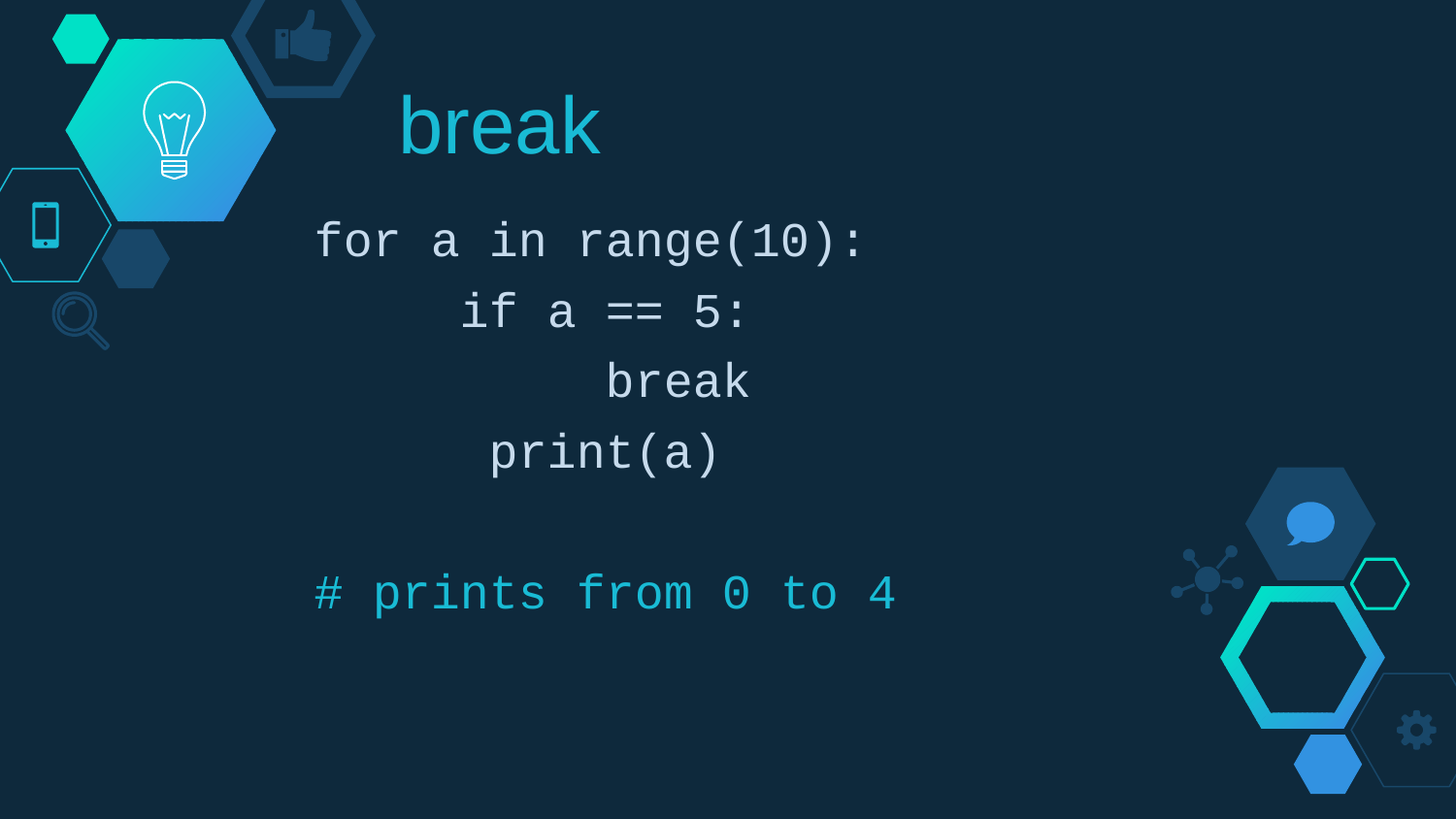

# break
for a in range(10):
	if a == 5:
		break
	 print(a)

# prints from 0 to 4